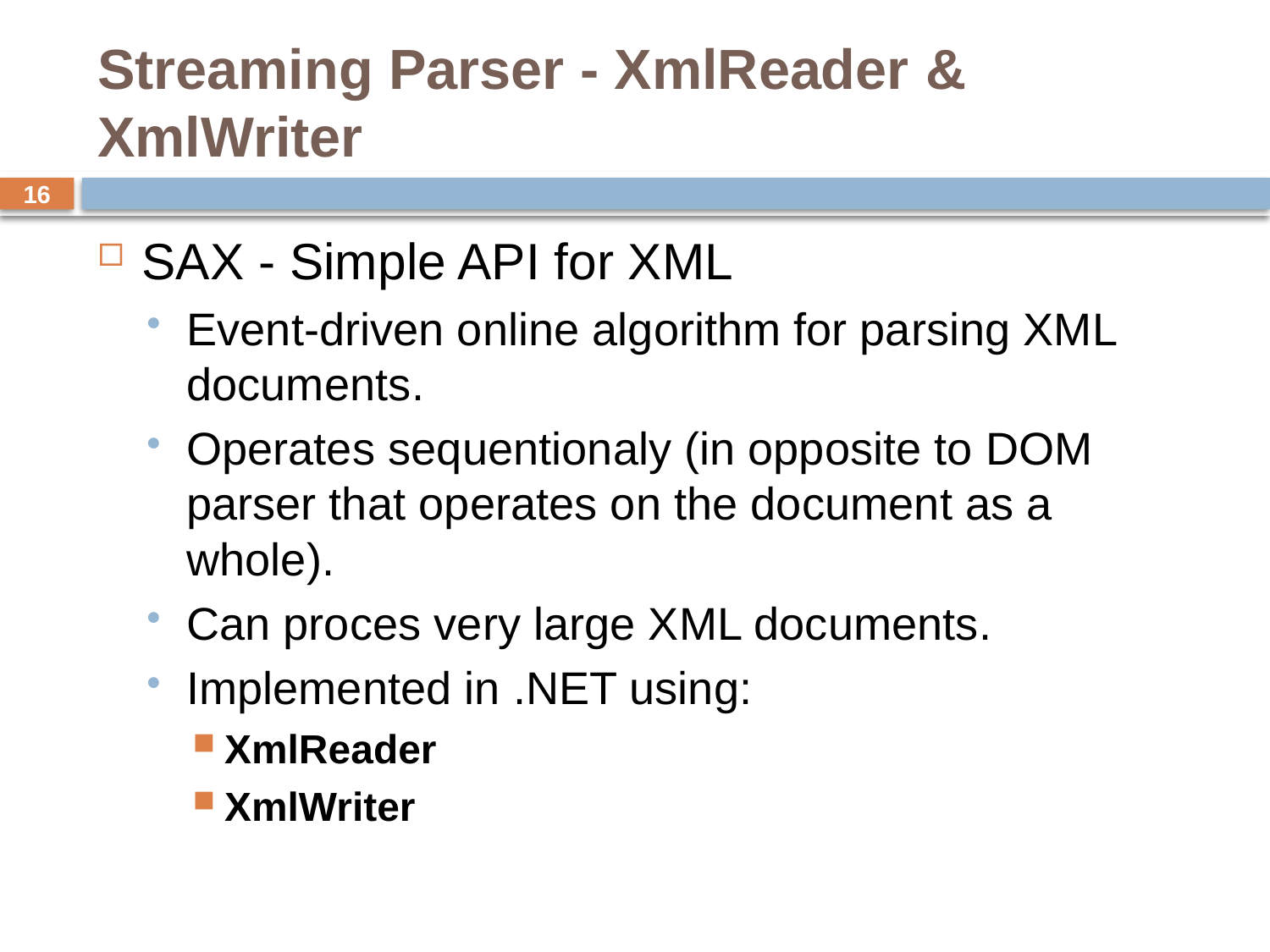

# Streaming Parser - XmlReader & XmlWriter
16
SAX - Simple API for XML
Event-driven online algorithm for parsing XML documents.
Operates sequentionaly (in opposite to DOM parser that operates on the document as a whole).
Can proces very large XML documents.
Implemented in .NET using:
XmlReader
XmlWriter